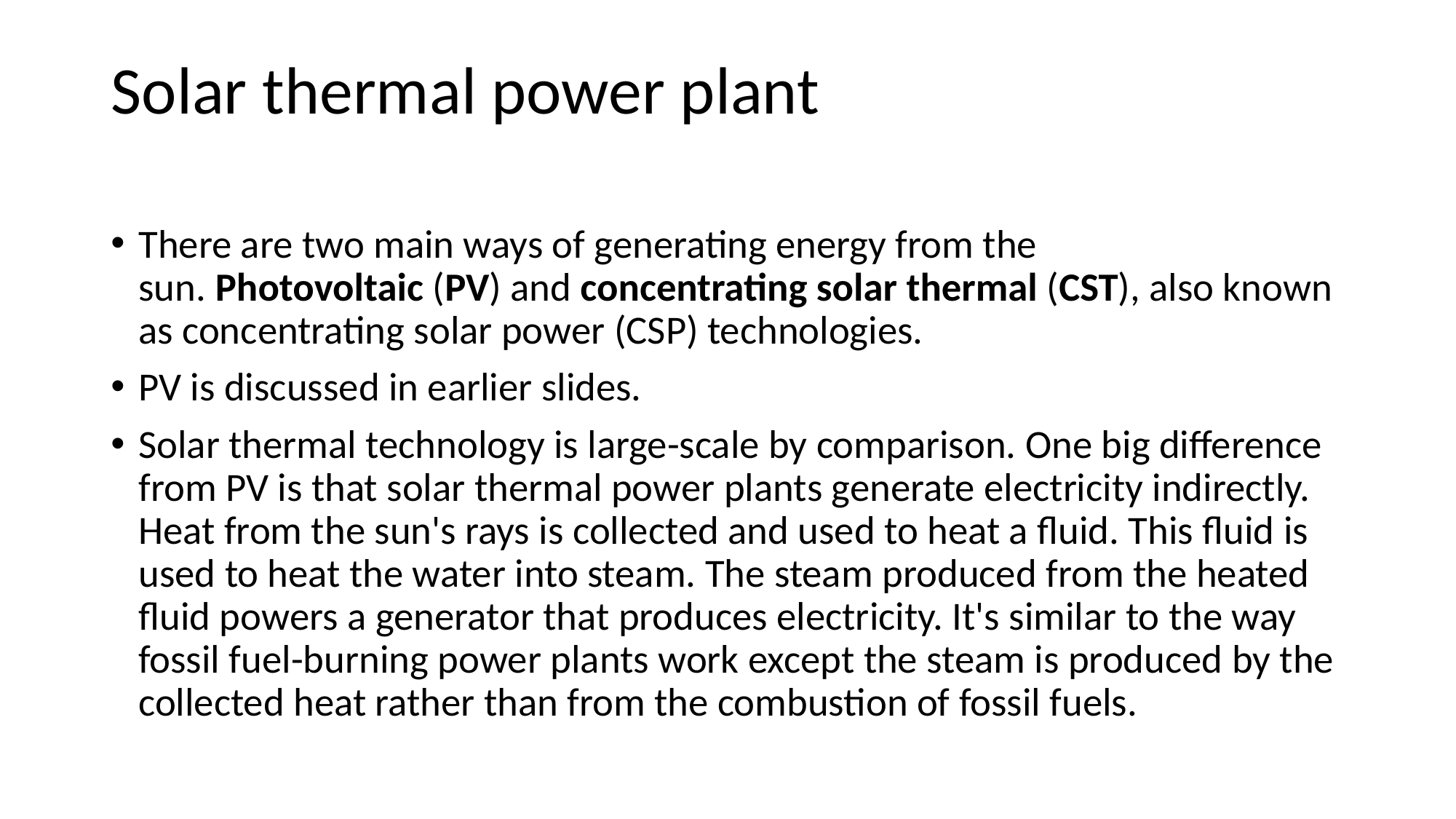

# Solar thermal power plant
There are two main ways of generating energy from the sun. Photovoltaic (PV) and concentrating solar thermal (CST), also known as concentrating solar power (CSP) technologies.
PV is discussed in earlier slides.
Solar thermal technology is large-scale by comparison. One big difference from PV is that solar thermal power plants generate electricity indirectly. Heat from the sun's rays is collected and used to heat a fluid. This fluid is used to heat the water into steam. The steam produced from the heated fluid powers a generator that produces electricity. It's similar to the way fossil fuel-burning power plants work except the steam is produced by the collected heat rather than from the combustion of fossil fuels.